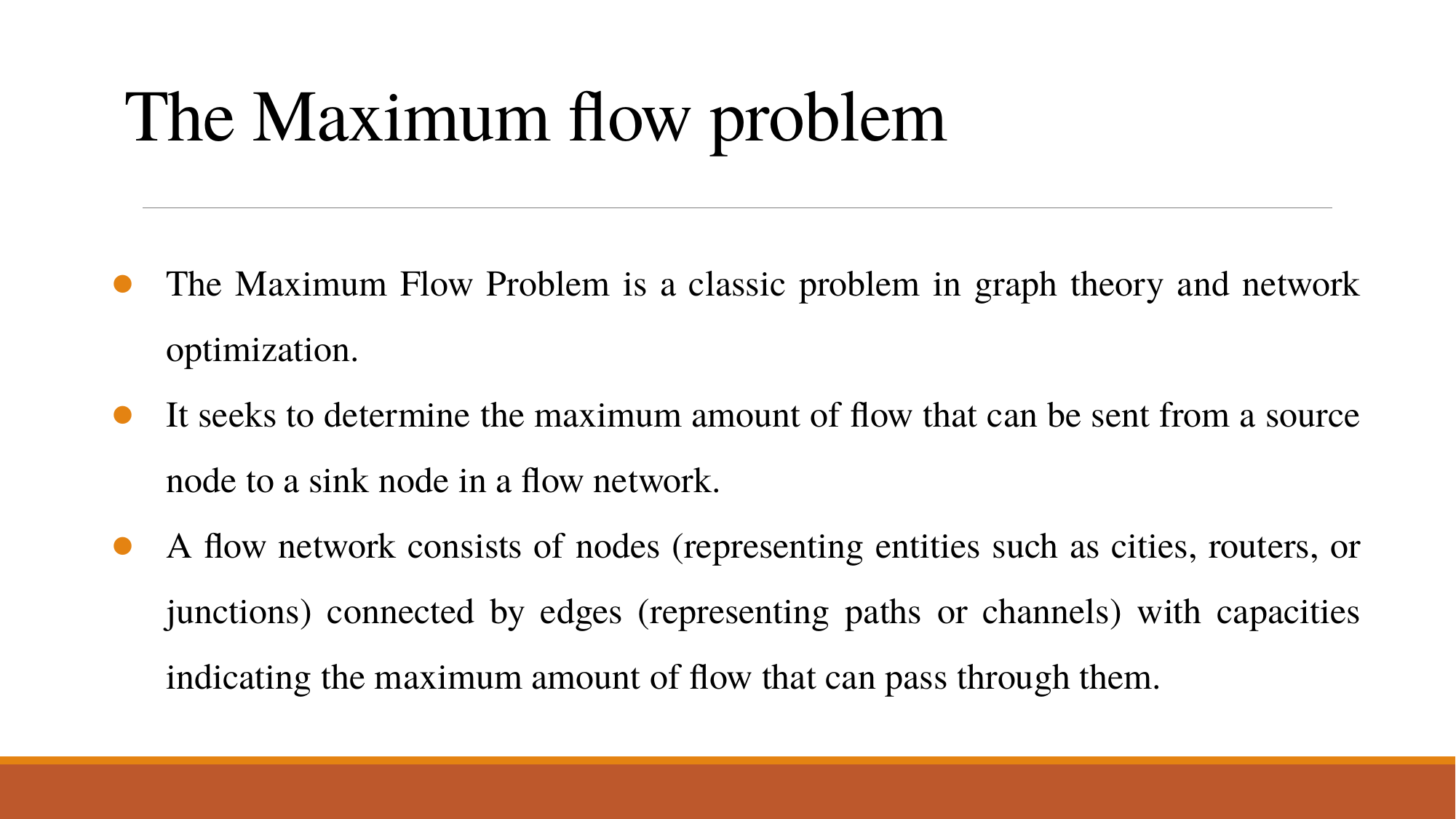

# The Maximum flow problem
The Maximum Flow Problem is a classic problem in graph theory and network optimization.
It seeks to determine the maximum amount of flow that can be sent from a source node to a sink node in a flow network.
A flow network consists of nodes (representing entities such as cities, routers, or junctions) connected by edges (representing paths or channels) with capacities indicating the maximum amount of flow that can pass through them.